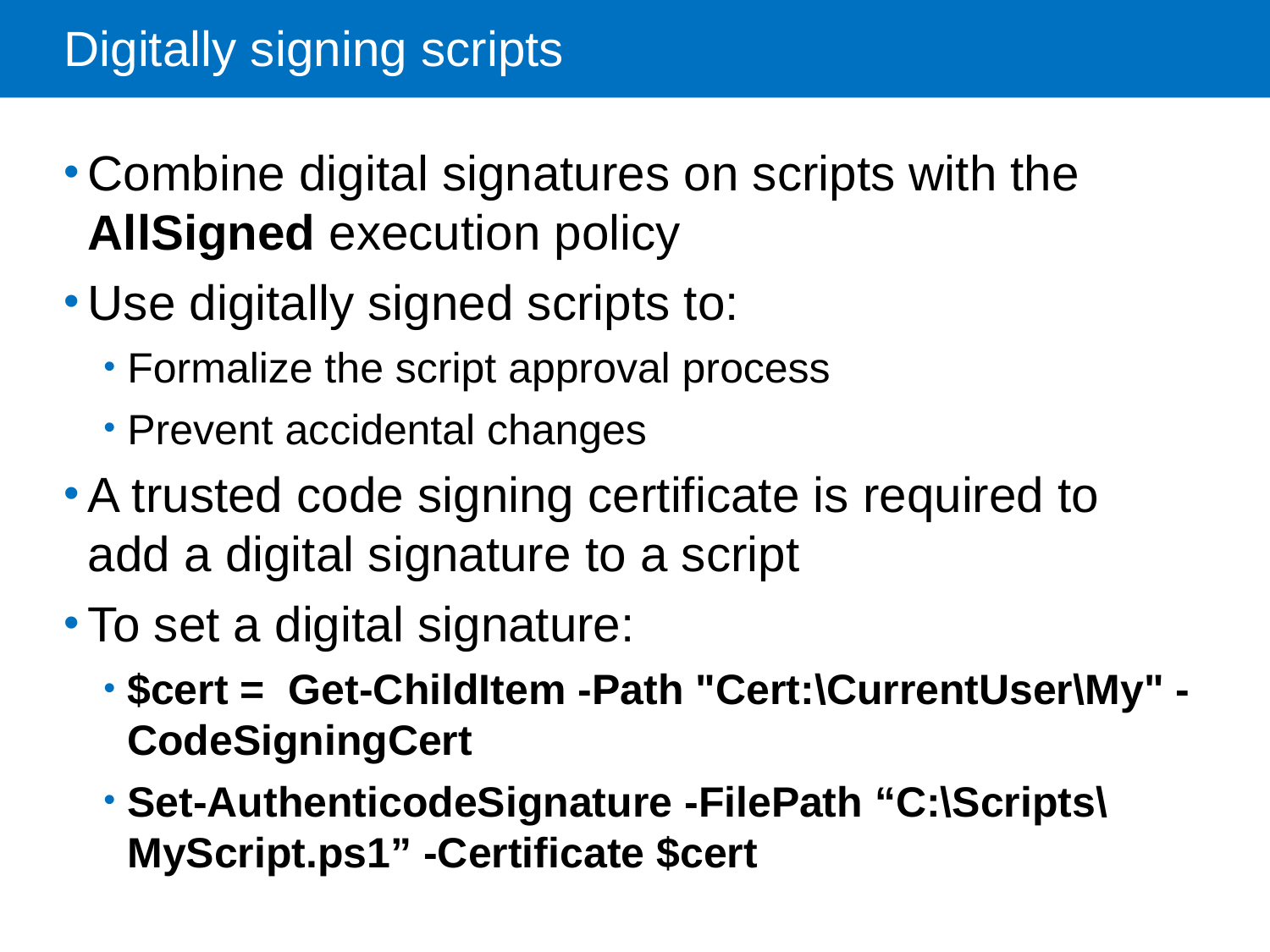

# Digitally signing scripts
Combine digital signatures on scripts with the AllSigned execution policy
Use digitally signed scripts to:
Formalize the script approval process
Prevent accidental changes
A trusted code signing certificate is required to add a digital signature to a script
To set a digital signature:
$cert =  Get-ChildItem -Path "Cert:\CurrentUser\My" -CodeSigningCert
Set-AuthenticodeSignature -FilePath “C:\Scripts\MyScript.ps1” -Certificate $cert